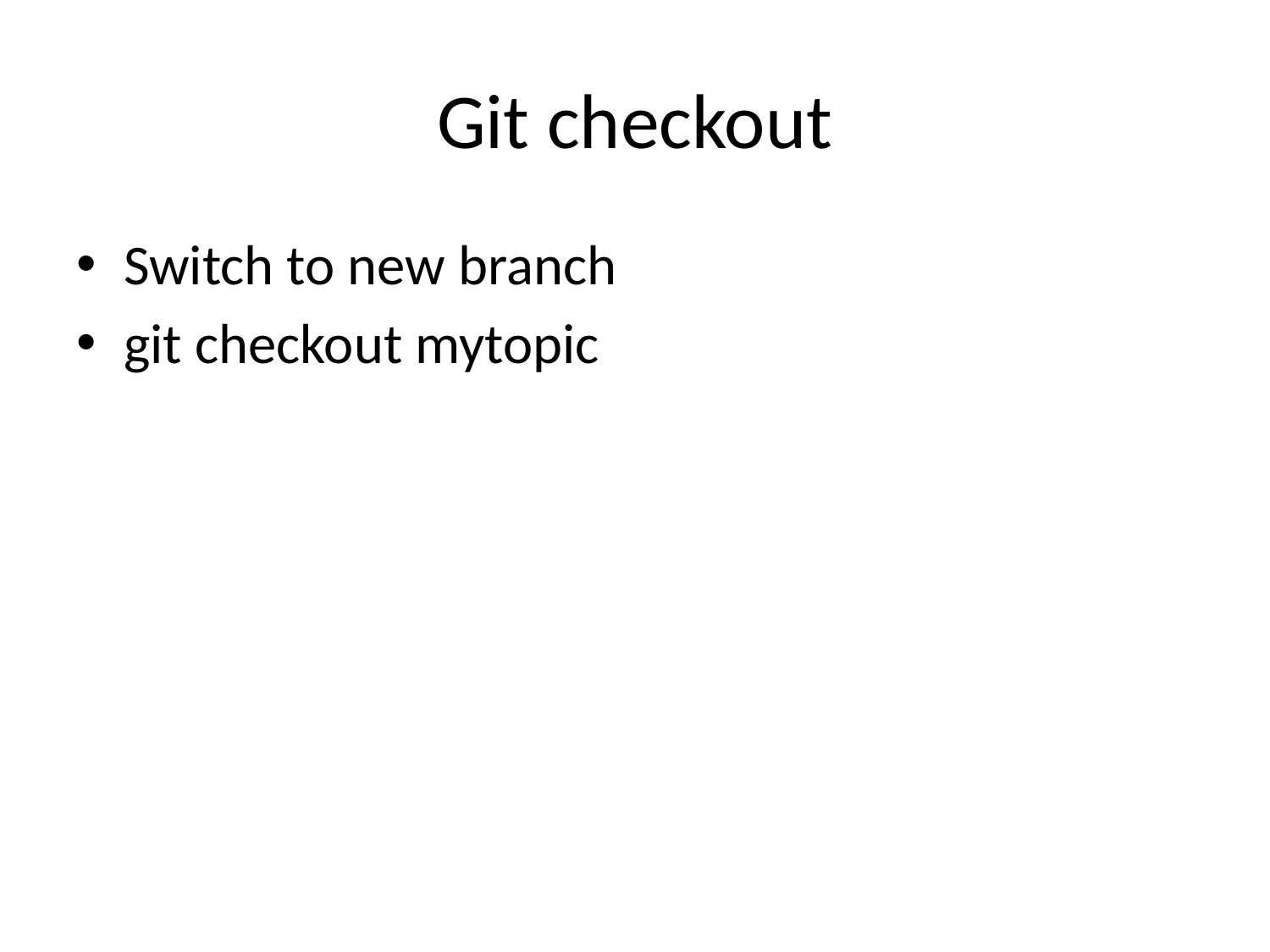

# Git checkout
Switch to new branch
git checkout mytopic